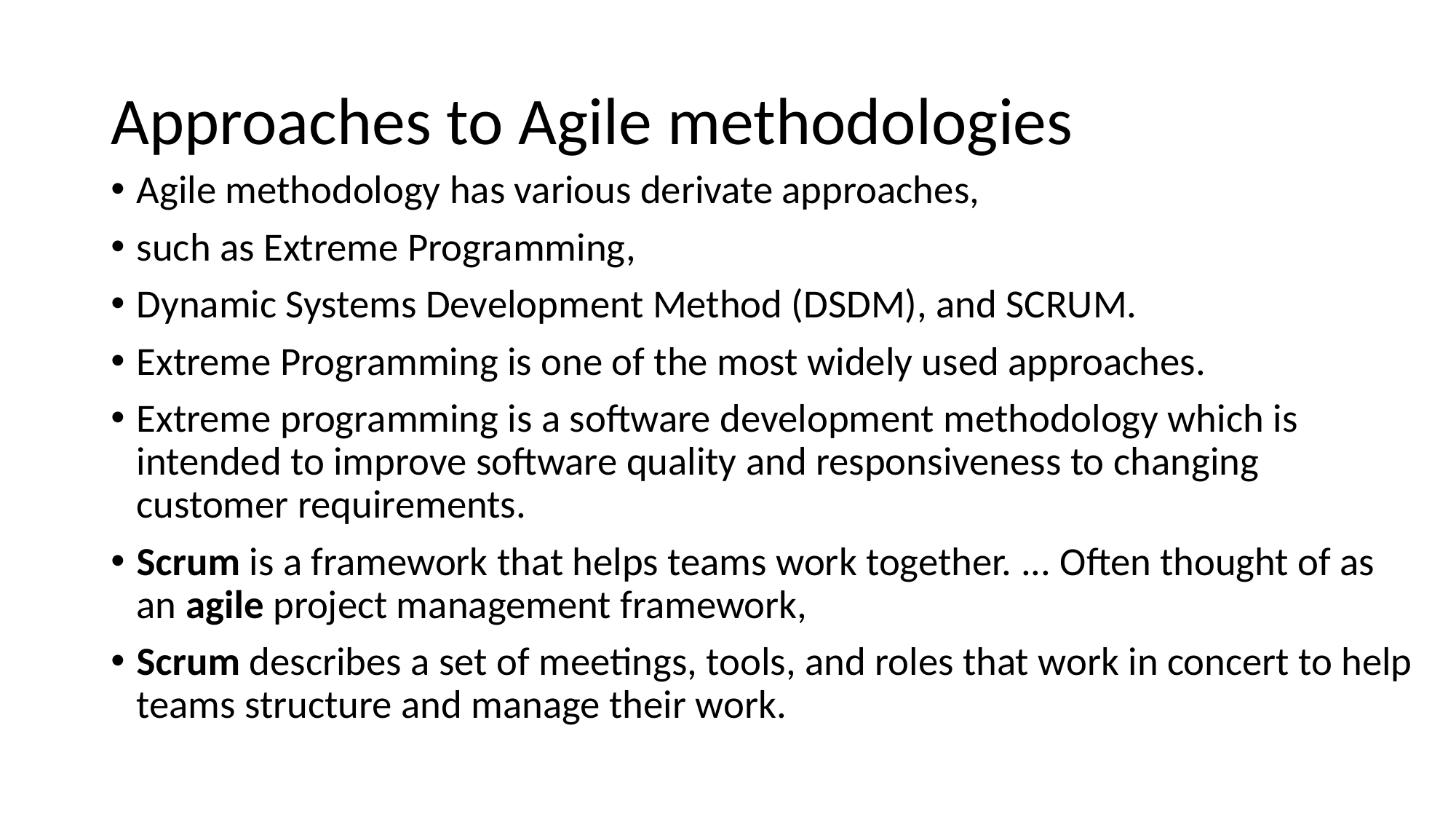

# Approaches to Agile methodologies
Agile methodology has various derivate approaches,
such as Extreme Programming,
Dynamic Systems Development Method (DSDM), and SCRUM.
Extreme Programming is one of the most widely used approaches.
Extreme programming is a software development methodology which is intended to improve software quality and responsiveness to changing customer requirements.
Scrum is a framework that helps teams work together. ... Often thought of as an agile project management framework,
Scrum describes a set of meetings, tools, and roles that work in concert to help teams structure and manage their work.